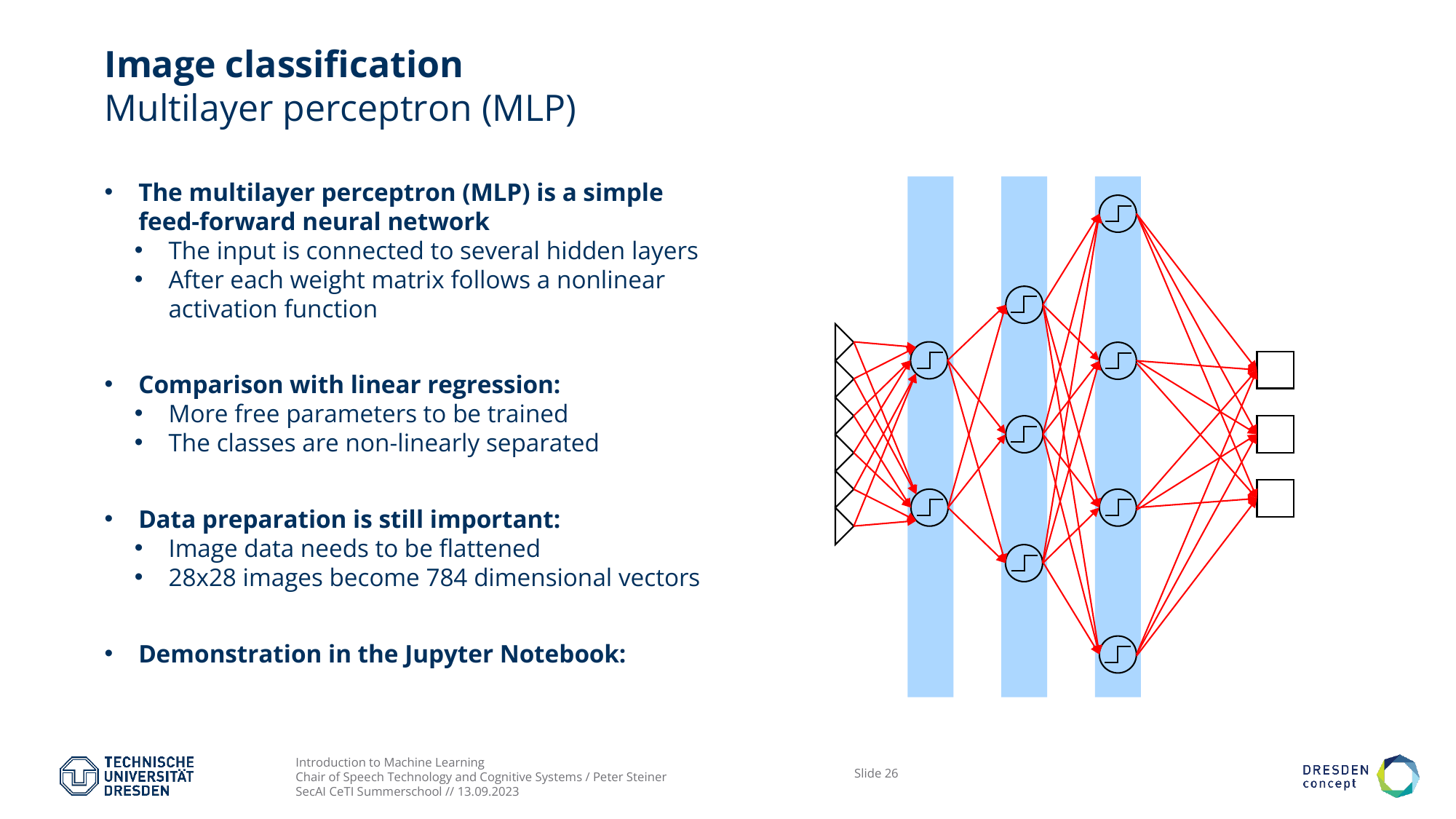

# Image classification Multilayer perceptron (MLP)

The multilayer perceptron (MLP) is a simple feed-forward neural network
The input is connected to several hidden layers
After each weight matrix follows a nonlinear activation function

Comparison with linear regression:
More free parameters to be trained
The classes are non-linearly separated

Data preparation is still important:
Image data needs to be flattened
28x28 images become 784 dimensional vectors

Demonstration in the Jupyter Notebook: